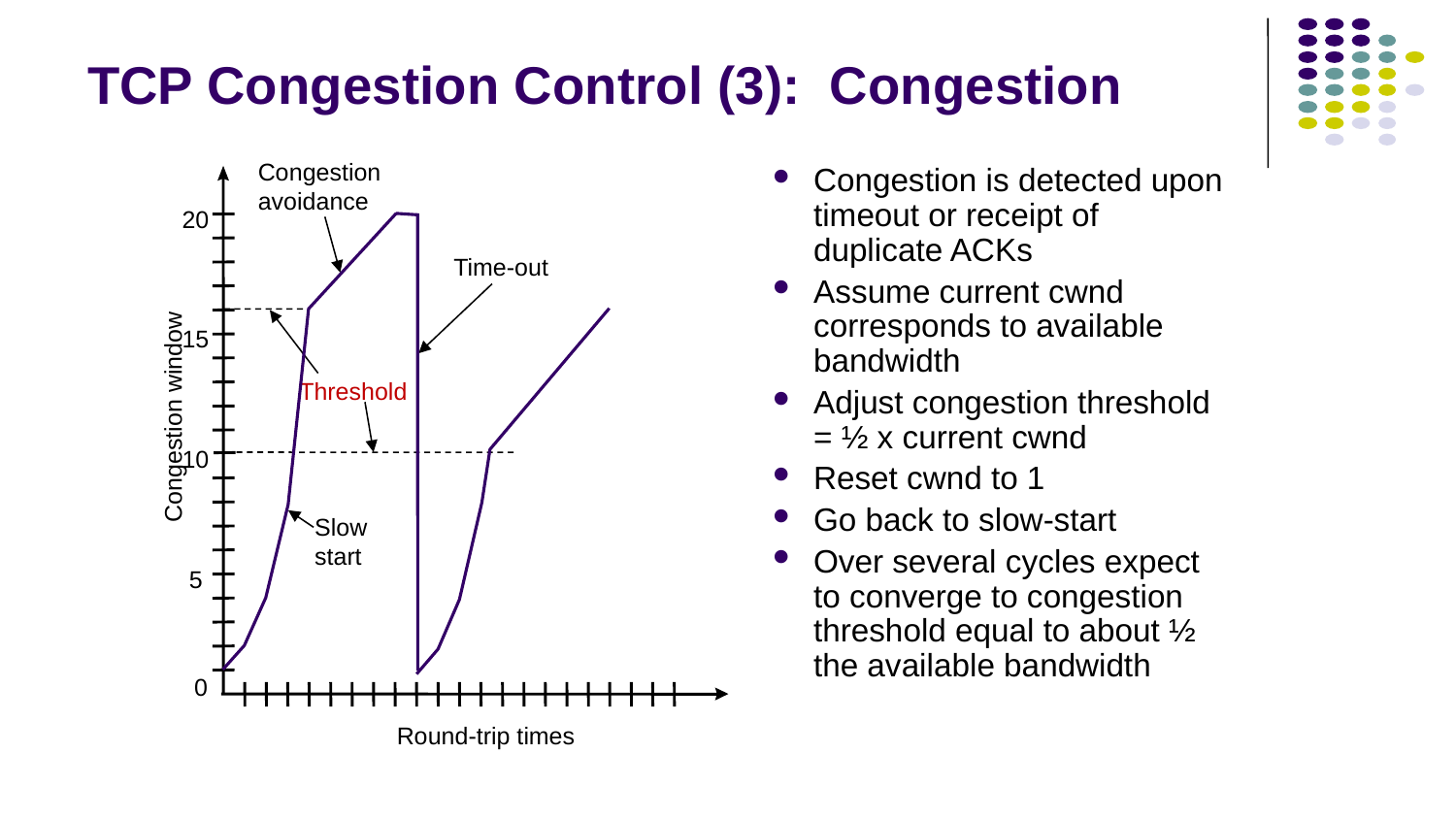

# TCP Congestion Control (3):  Congestion
Congestion
avoidance

20

Time-out

15

Threshold

Congestion window

10

Slow
start

5

0

Round-trip times
Congestion is detected upon timeout or receipt of duplicate ACKs
Assume current cwnd corresponds to available bandwidth
Adjust congestion threshold = ½ x current cwnd
Reset cwnd to 1
Go back to slow-start
Over several cycles expect to converge to congestion threshold equal to about ½ the available bandwidth